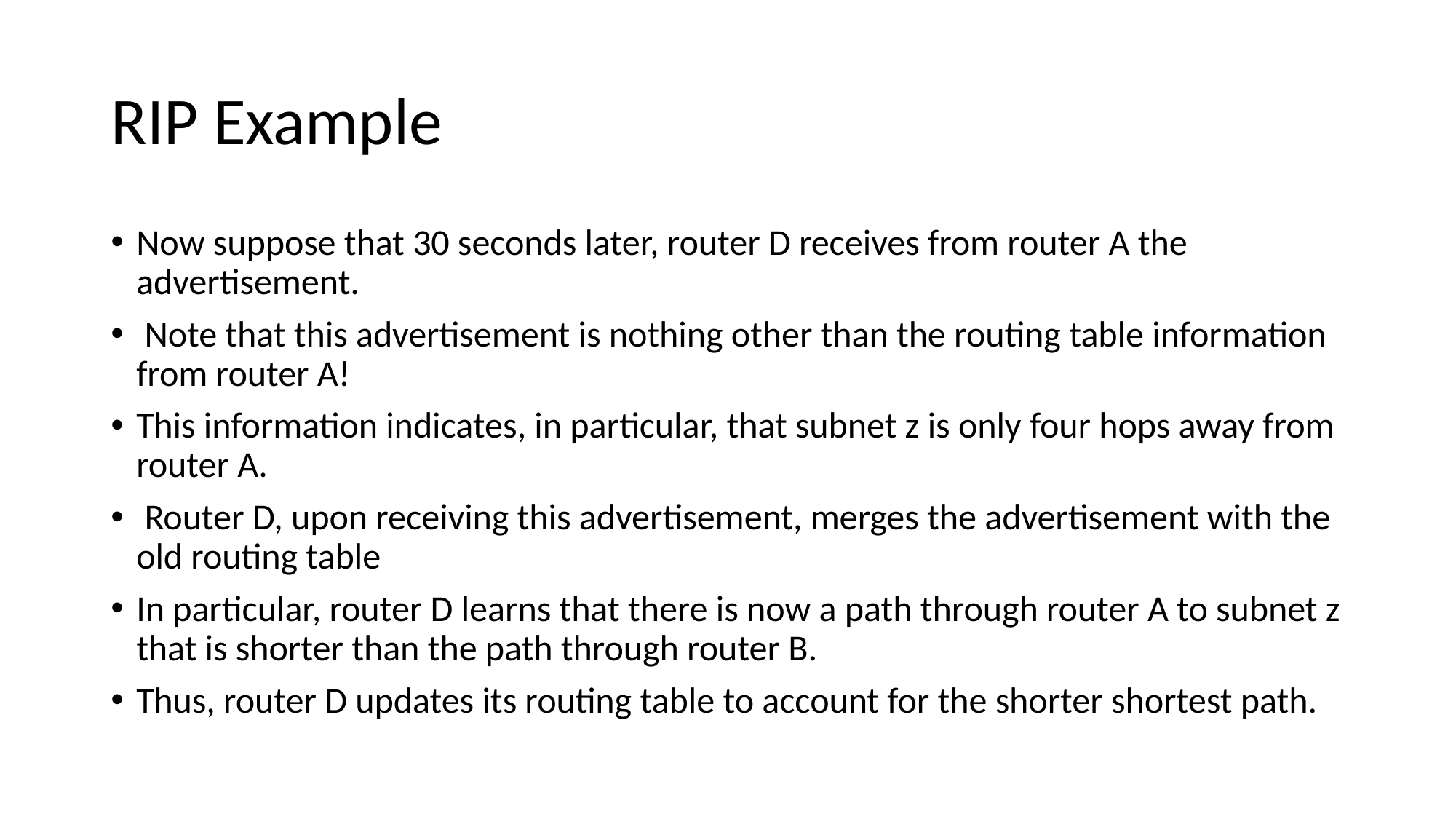

# RIP Example
Now suppose that 30 seconds later, router D receives from router A the advertisement.
 Note that this advertisement is nothing other than the routing table information from router A!
This information indicates, in particular, that subnet z is only four hops away from router A.
 Router D, upon receiving this advertisement, merges the advertisement with the old routing table
In particular, router D learns that there is now a path through router A to subnet z that is shorter than the path through router B.
Thus, router D updates its routing table to account for the shorter shortest path.